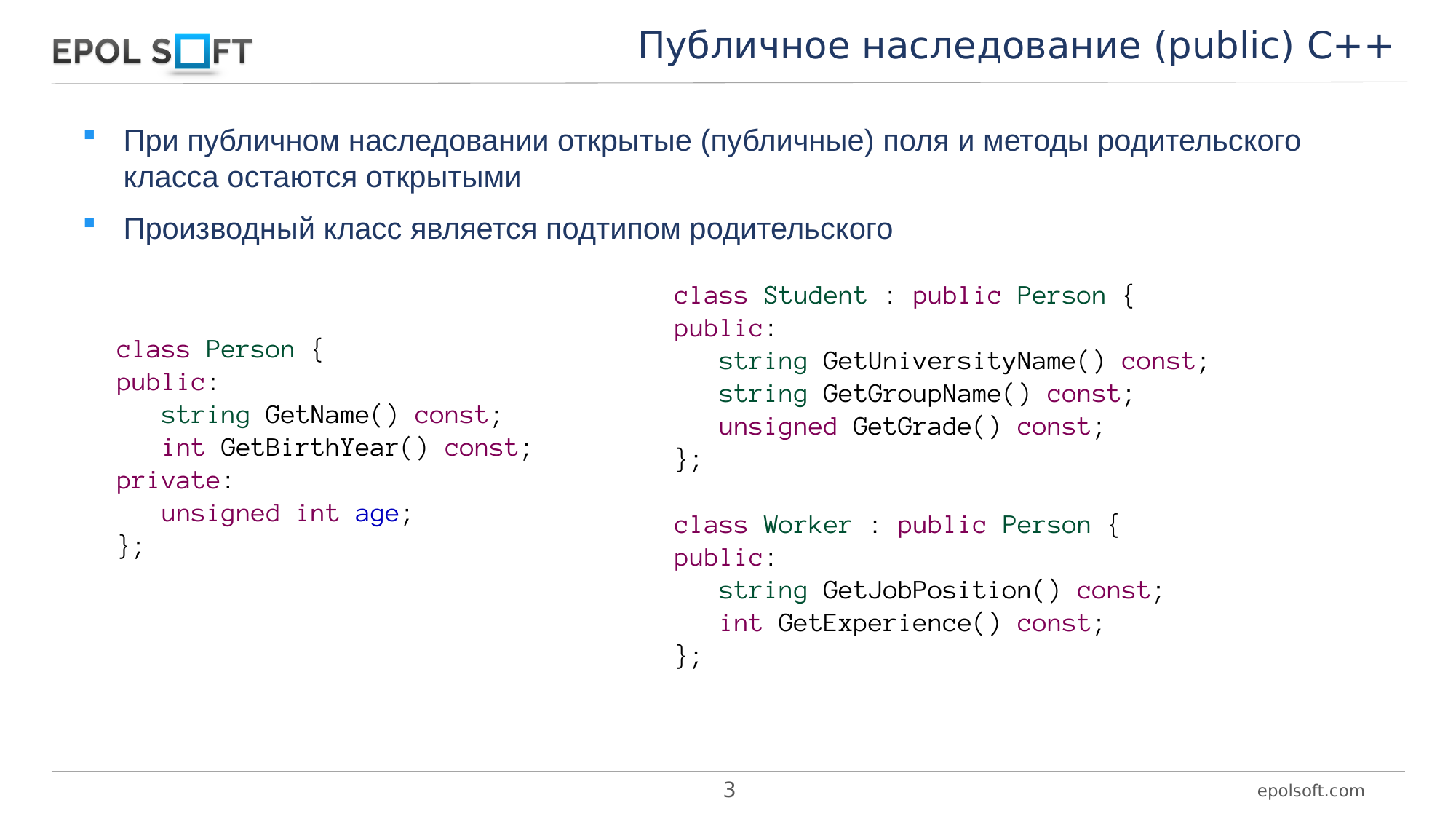

Публичное наследование (public) С++
При публичном наследовании открытые (публичные) поля и методы родительского класса остаются открытыми
Производный класс является подтипом родительского

class Student : public Person {
public:
   string GetUniversityName() const;
   string GetGroupName() const;
   unsigned GetGrade() const;
};

class Worker : public Person {
public:
   string GetJobPosition() const;
   int GetExperience() const;
};
class Person {
public:
   string GetName() const;
   int GetBirthYear() const;
private:
   unsigned int age;
};
3